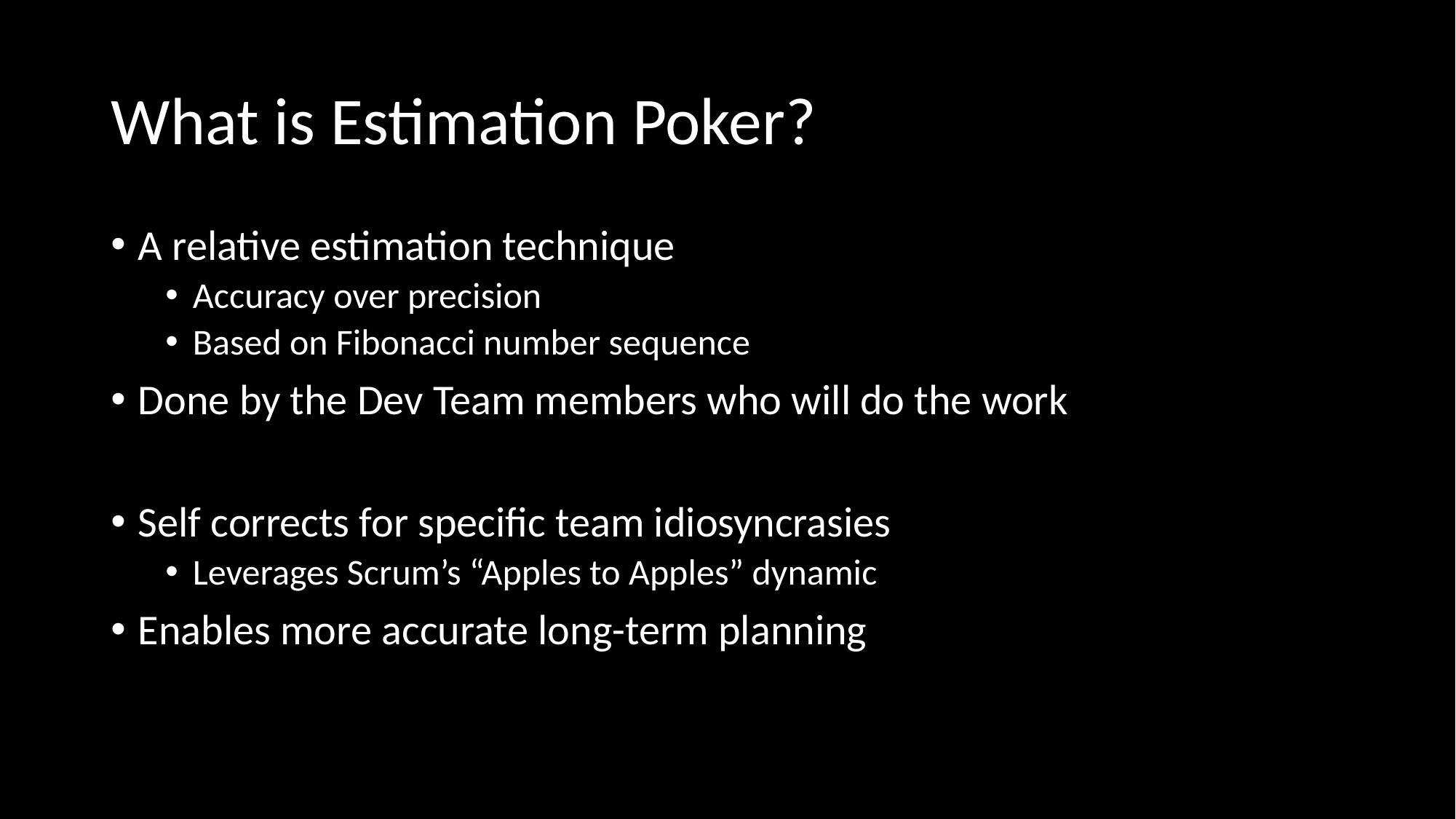

# What is Estimation Poker?
A relative estimation technique
Accuracy over precision
Based on Fibonacci number sequence
Done by the Dev Team members who will do the work

Self corrects for specific team idiosyncrasies
Leverages Scrum’s “Apples to Apples” dynamic
Enables more accurate long-term planning